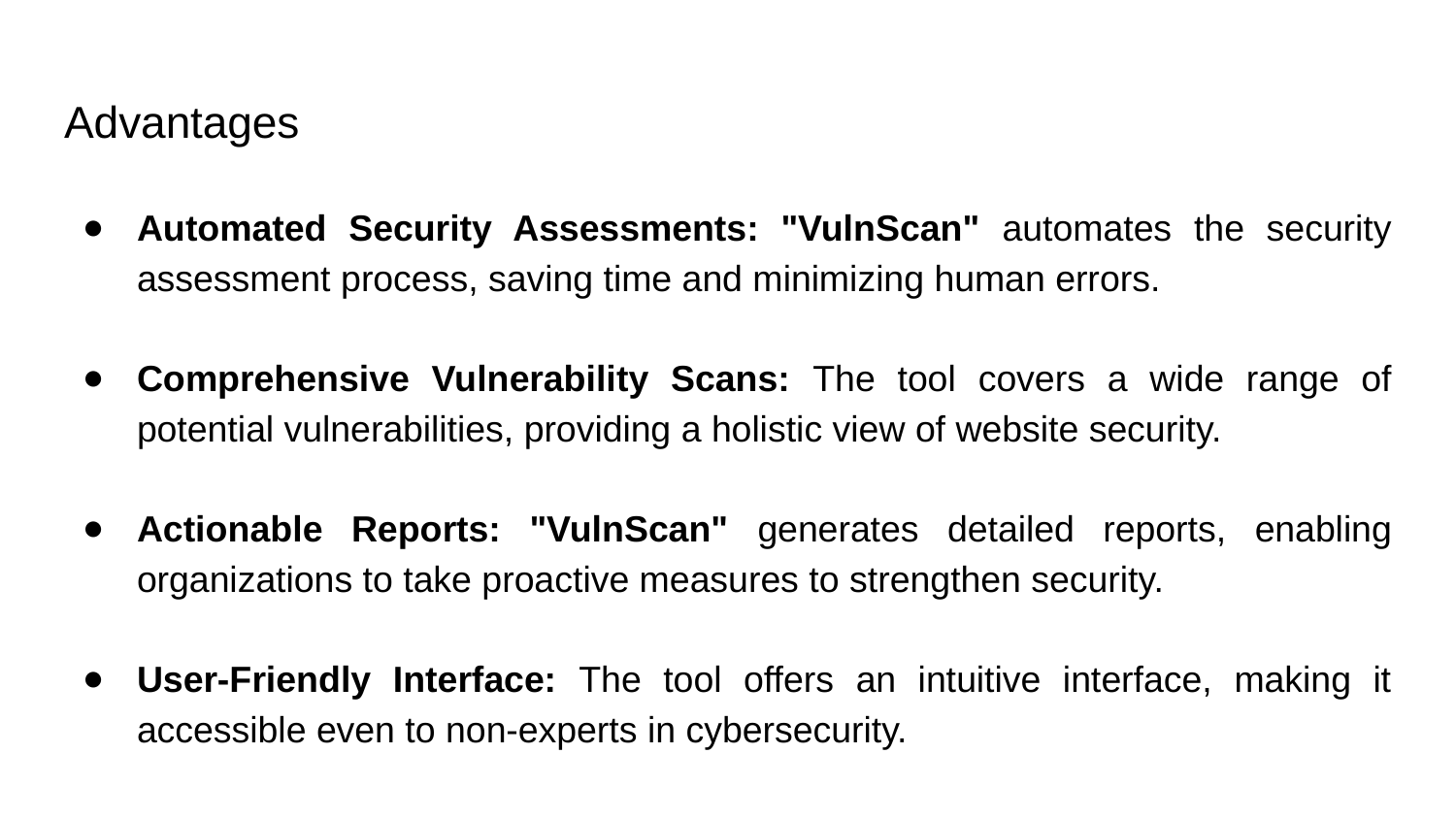

# Advantages

Automated Security Assessments: "VulnScan" automates the security assessment process, saving time and minimizing human errors.

Comprehensive Vulnerability Scans: The tool covers a wide range of potential vulnerabilities, providing a holistic view of website security.

Actionable Reports: "VulnScan" generates detailed reports, enabling organizations to take proactive measures to strengthen security.

User-Friendly Interface: The tool offers an intuitive interface, making it accessible even to non-experts in cybersecurity.